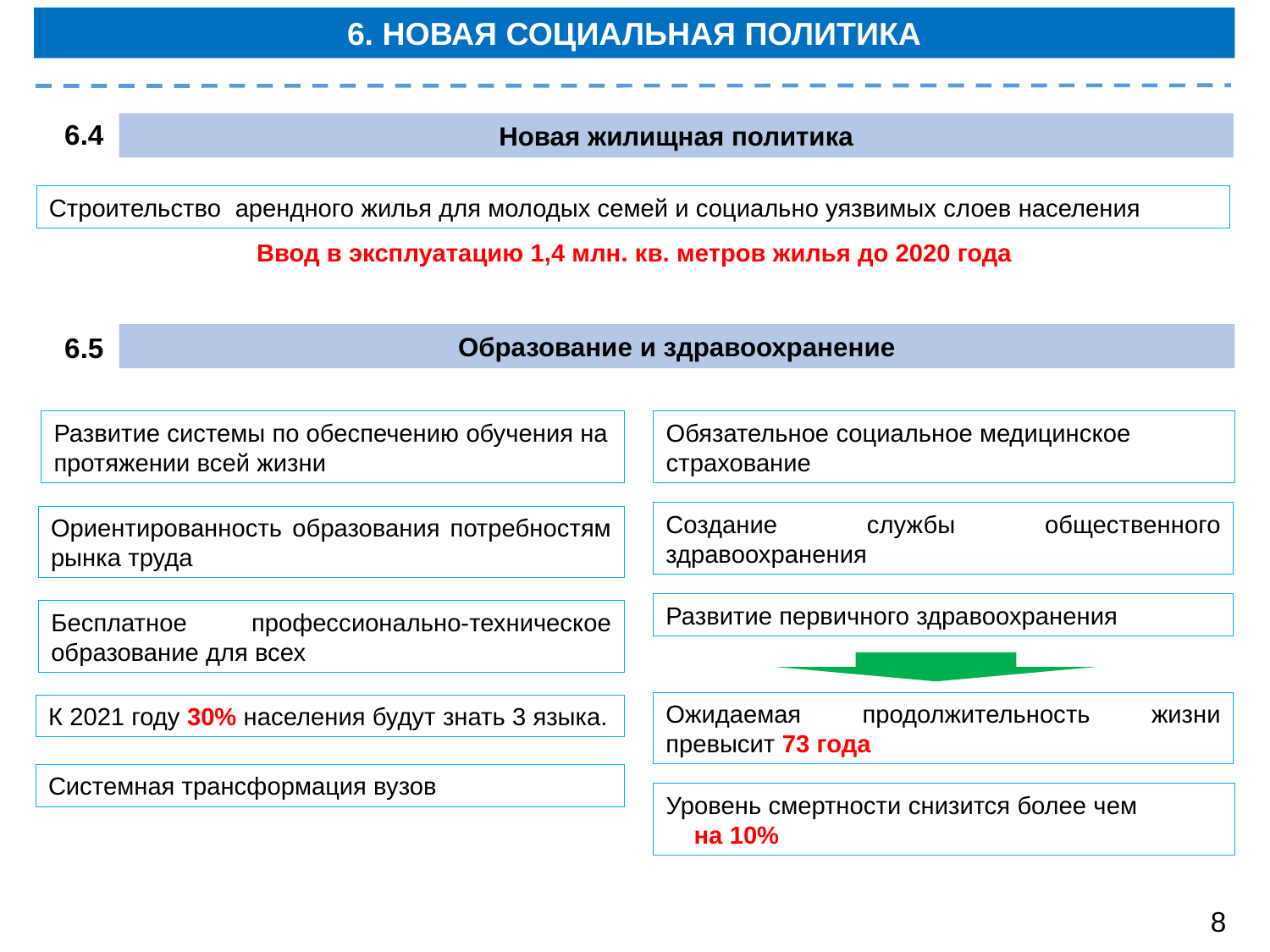

6. НОВАЯ СОЦИАЛЬНАЯ ПОЛИТИКА
6.4
Новая жилищная политика
Строительство  арендного жилья для молодых семей и социально уязвимых слоев населения
Ввод в эксплуатацию 1,4 млн. кв. метров жилья до 2020 года
Образование и здравоохранение
6.5
Обязательное социальное медицинское  страхование
Развитие системы по обеспечению обучения на протяжении всей жизни
Создание службы общественного здравоохранения
Ориентированность образования потребностям рынка труда
Развитие первичного здравоохранения
Бесплатное профессионально-техническое образование для всех

Ожидаемая продолжительность жизни превысит 73 года
К 2021 году 30% населения будут знать 3 языка.
Системная трансформация вузов
Уровень смертности снизится более чем                 на 10%
8